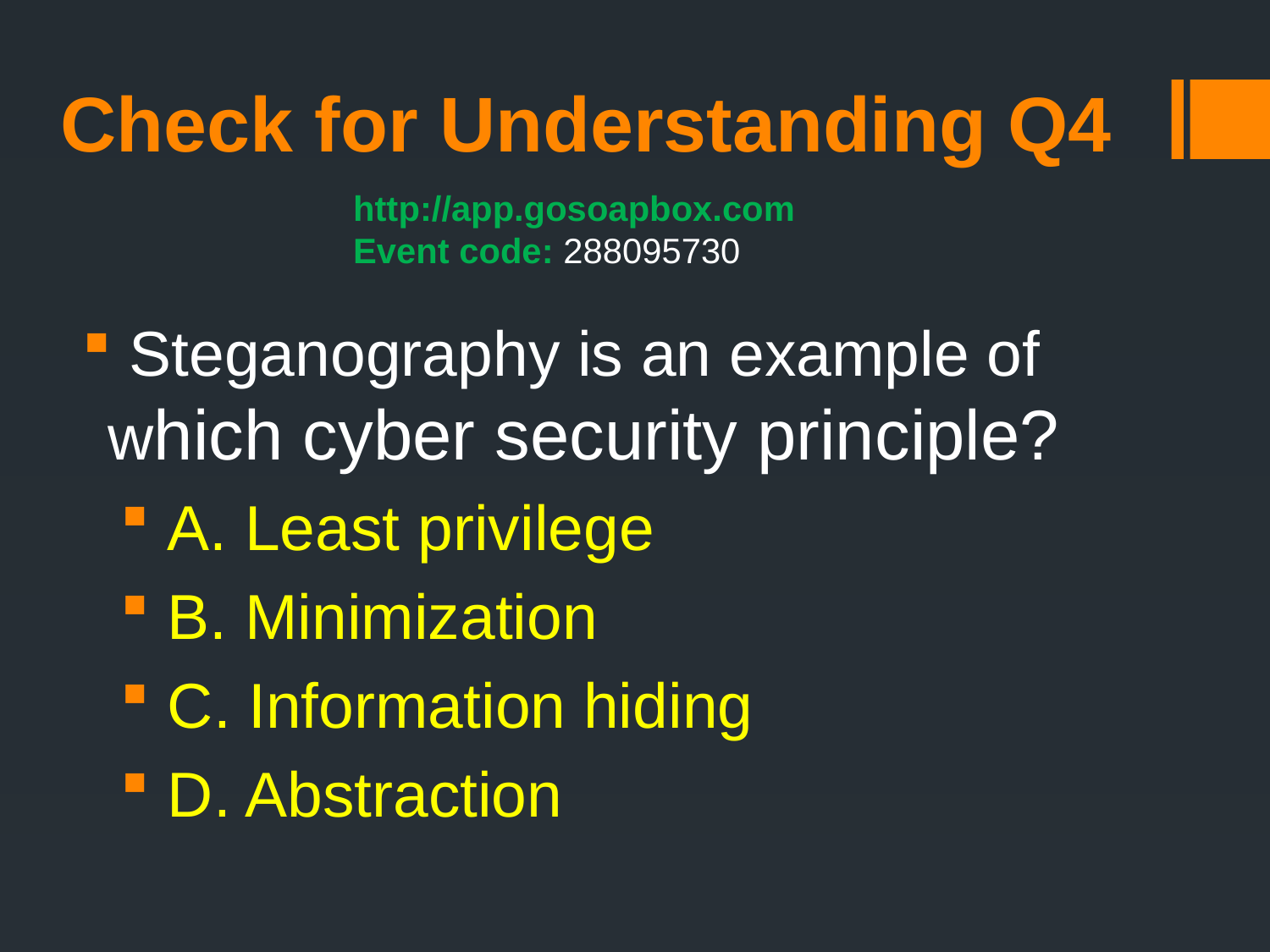

Check for Understanding Q4
http://app.gosoapbox.com
Event code: 288095730
 Steganography is an example of which cyber security principle?
 A. Least privilege
 B. Minimization
 C. Information hiding
 D. Abstraction